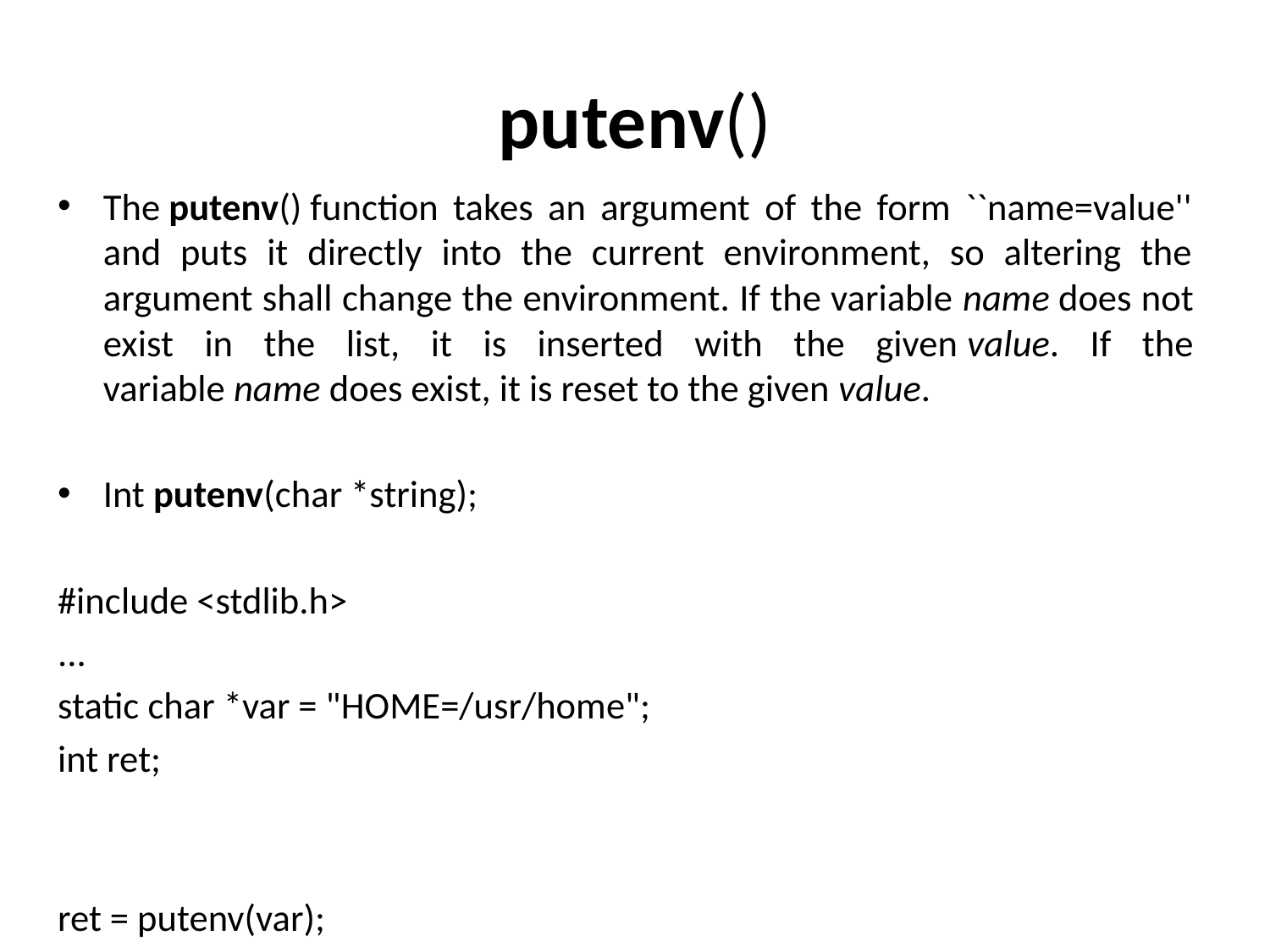

# putenv()
The putenv() function takes an argument of the form ``name=value'' and puts it directly into the current environment, so altering the argument shall change the environment. If the variable name does not exist in the list, it is inserted with the given value. If the variable name does exist, it is reset to the given value.

Int putenv(char *string);

#include <stdlib.h>
...
static char *var = "HOME=/usr/home";
int ret;

ret = putenv(var);